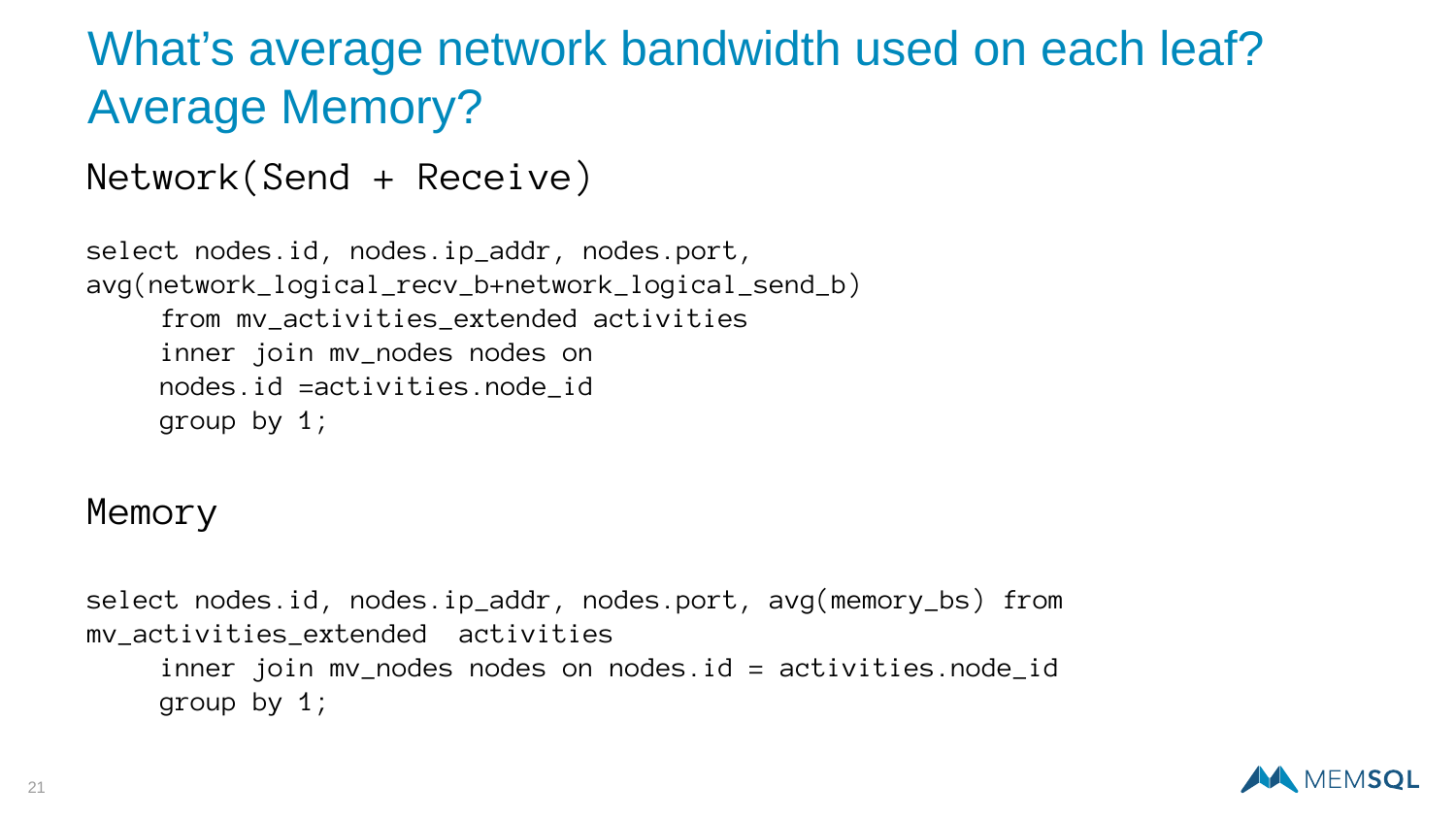

# What’s average network bandwidth used on each leaf? Average Memory?
Network(Send + Receive)

select nodes.id, nodes.ip_addr, nodes.port, avg(network_logical_recv_b+network_logical_send_b)
from mv_activities_extended activities
inner join mv_nodes nodes on
nodes.id =activities.node_id
group by 1;

Memory

select nodes.id, nodes.ip_addr, nodes.port, avg(memory_bs) from   mv_activities_extended  activities
inner join mv_nodes nodes on nodes.id = activities.node_id
group by 1;

21